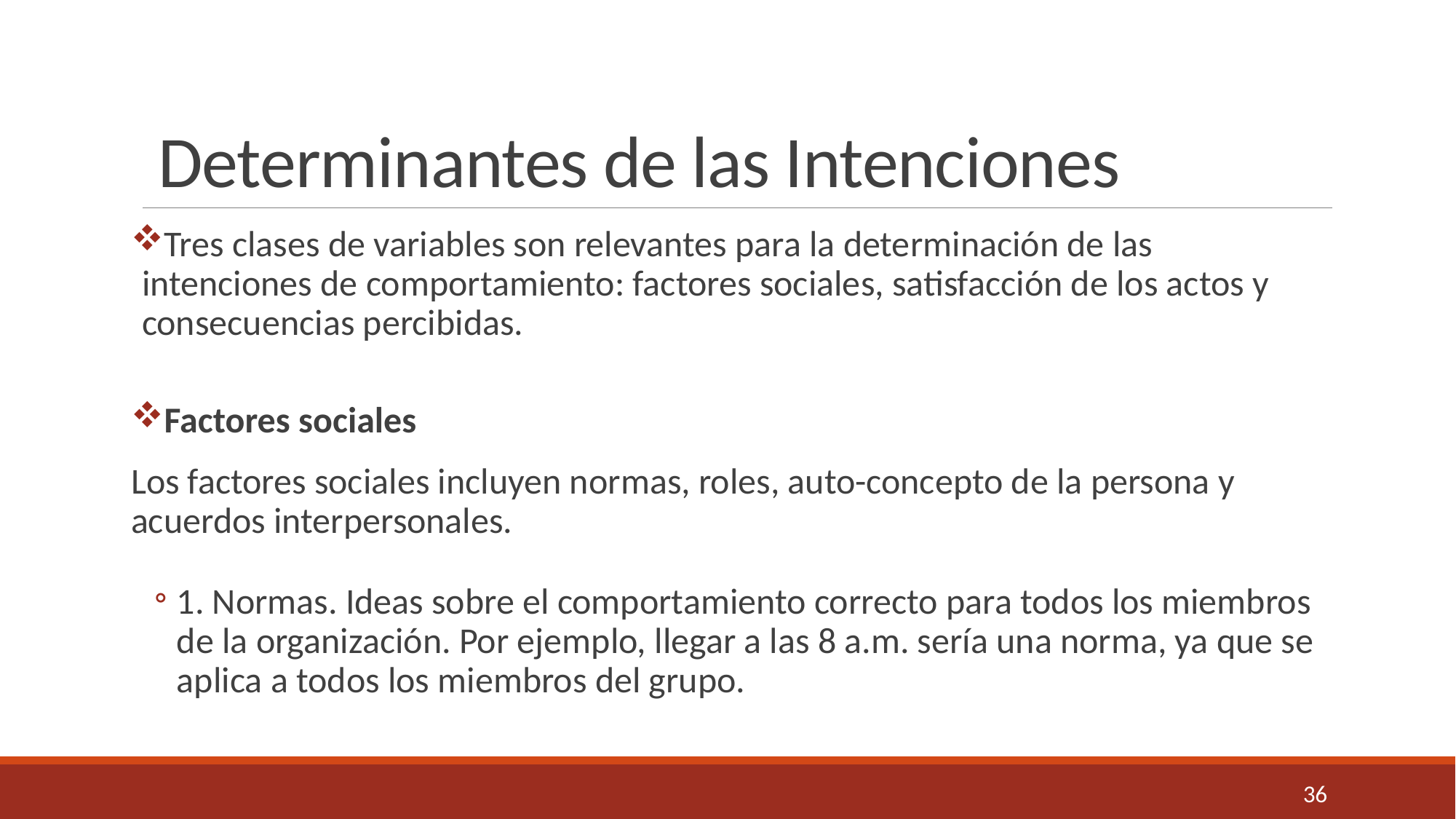

# Determinantes de las Intenciones
Tres clases de variables son relevantes para la determinación de las intenciones de comportamiento: factores sociales, satisfacción de los actos y consecuencias percibidas.

Factores sociales
Los factores sociales incluyen normas, roles, auto-concepto de la persona y acuerdos interpersonales.

1. Normas. Ideas sobre el comportamiento correcto para todos los miembros de la organización. Por ejemplo, llegar a las 8 a.m. sería una norma, ya que se aplica a todos los miembros del grupo.
36